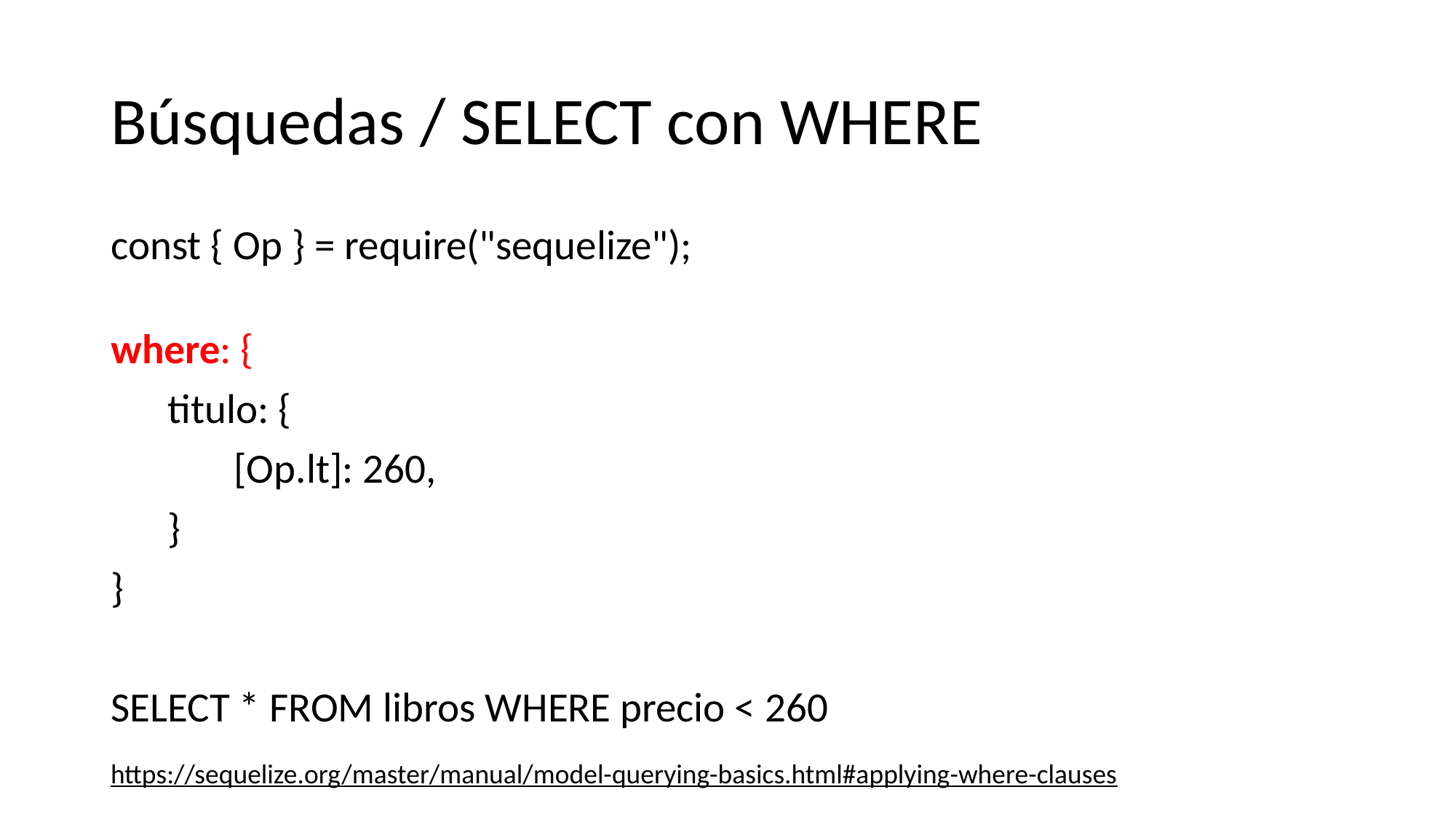

# Búsquedas / SELECT con WHERE
const { Op } = require("sequelize");
where: {
      titulo: {
             [Op.lt]: 260,
      }
}

SELECT * FROM libros WHERE precio < 260
https://sequelize.org/master/manual/model-querying-basics.html#applying-where-clauses